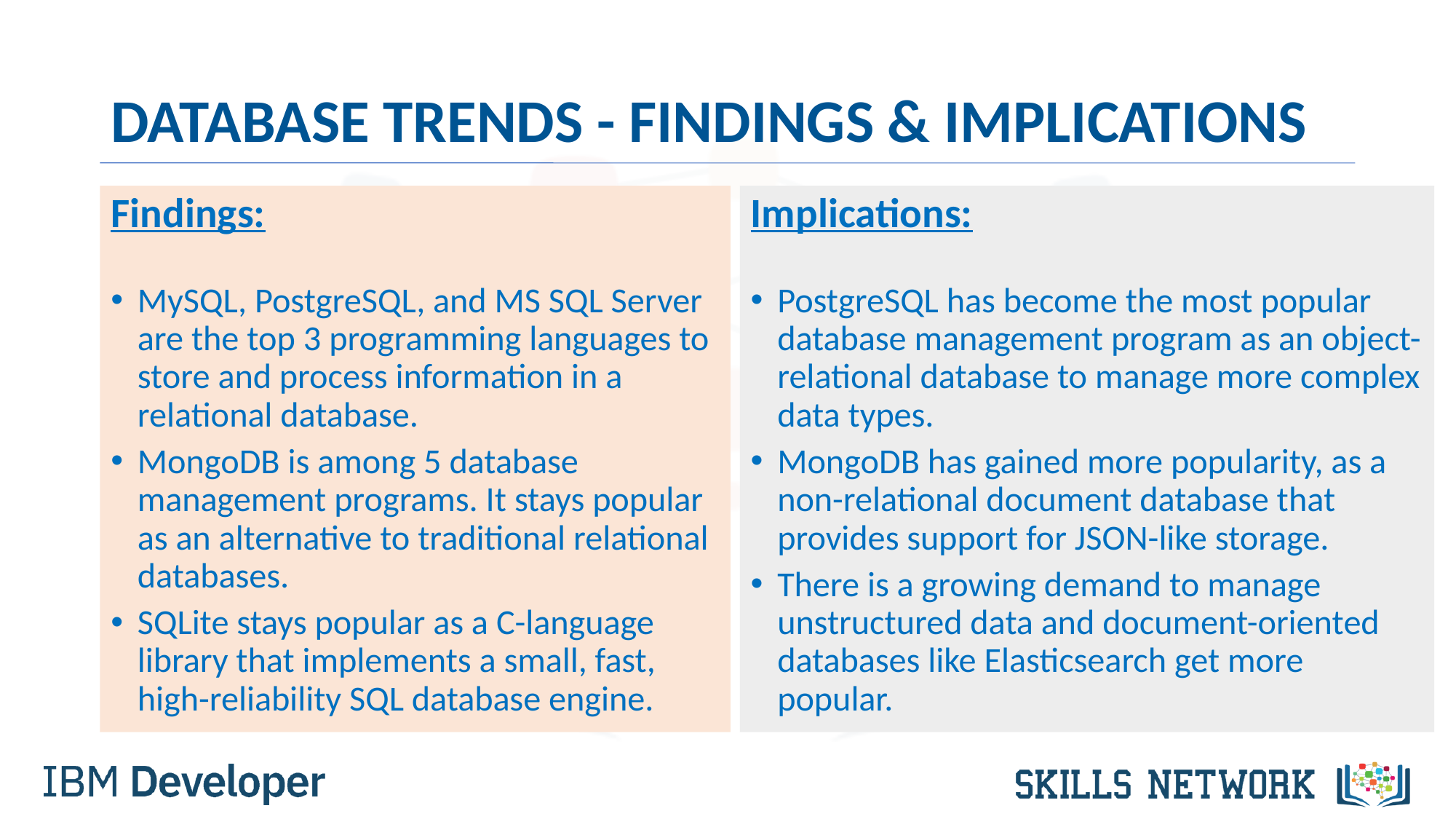

# DATABASE TRENDS - FINDINGS & IMPLICATIONS
Implications:

PostgreSQL has become the most popular database management program as an object-relational database to manage more complex data types.
MongoDB has gained more popularity, as a non-relational document database that provides support for JSON-like storage.
There is a growing demand to manage unstructured data and document-oriented databases like Elasticsearch get more popular.
Findings:

MySQL, PostgreSQL, and MS SQL Server are the top 3 programming languages to store and process information in a relational database.
MongoDB is among 5 database management programs. It stays popular as an alternative to traditional relational databases.
SQLite stays popular as a C-language library that implements a small, fast, high-reliability SQL database engine.